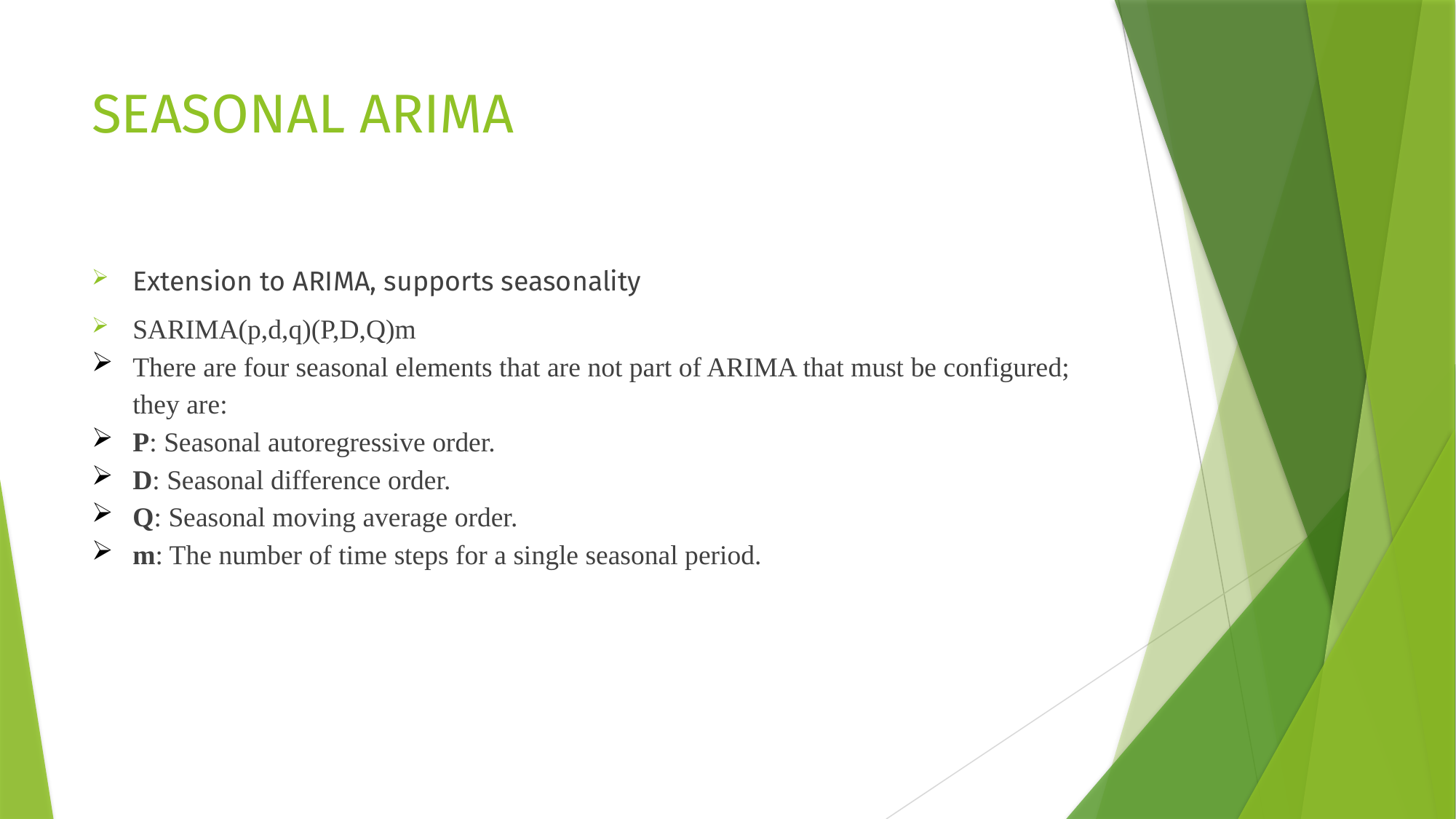

# SEASONAL ARIMA
Extension to ARIMA, supports seasonality
SARIMA(p,d,q)(P,D,Q)m
There are four seasonal elements that are not part of ARIMA that must be configured; they are:
P: Seasonal autoregressive order.
D: Seasonal difference order.
Q: Seasonal moving average order.
m: The number of time steps for a single seasonal period.